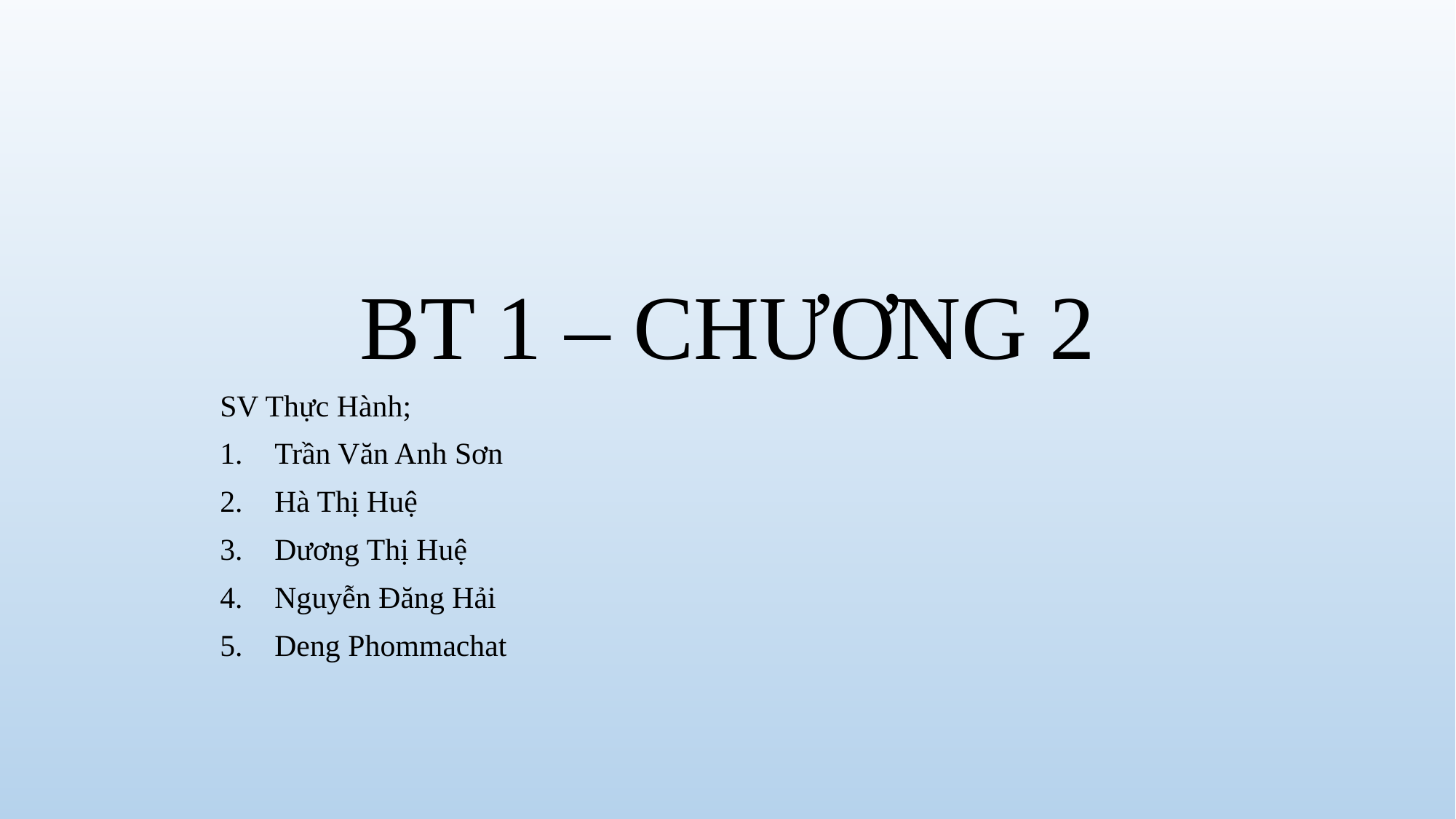

# BT 1 – CHƯƠNG 2
SV Thực Hành;
Trần Văn Anh Sơn
Hà Thị Huệ
Dương Thị Huệ
Nguyễn Đăng Hải
Deng Phommachat